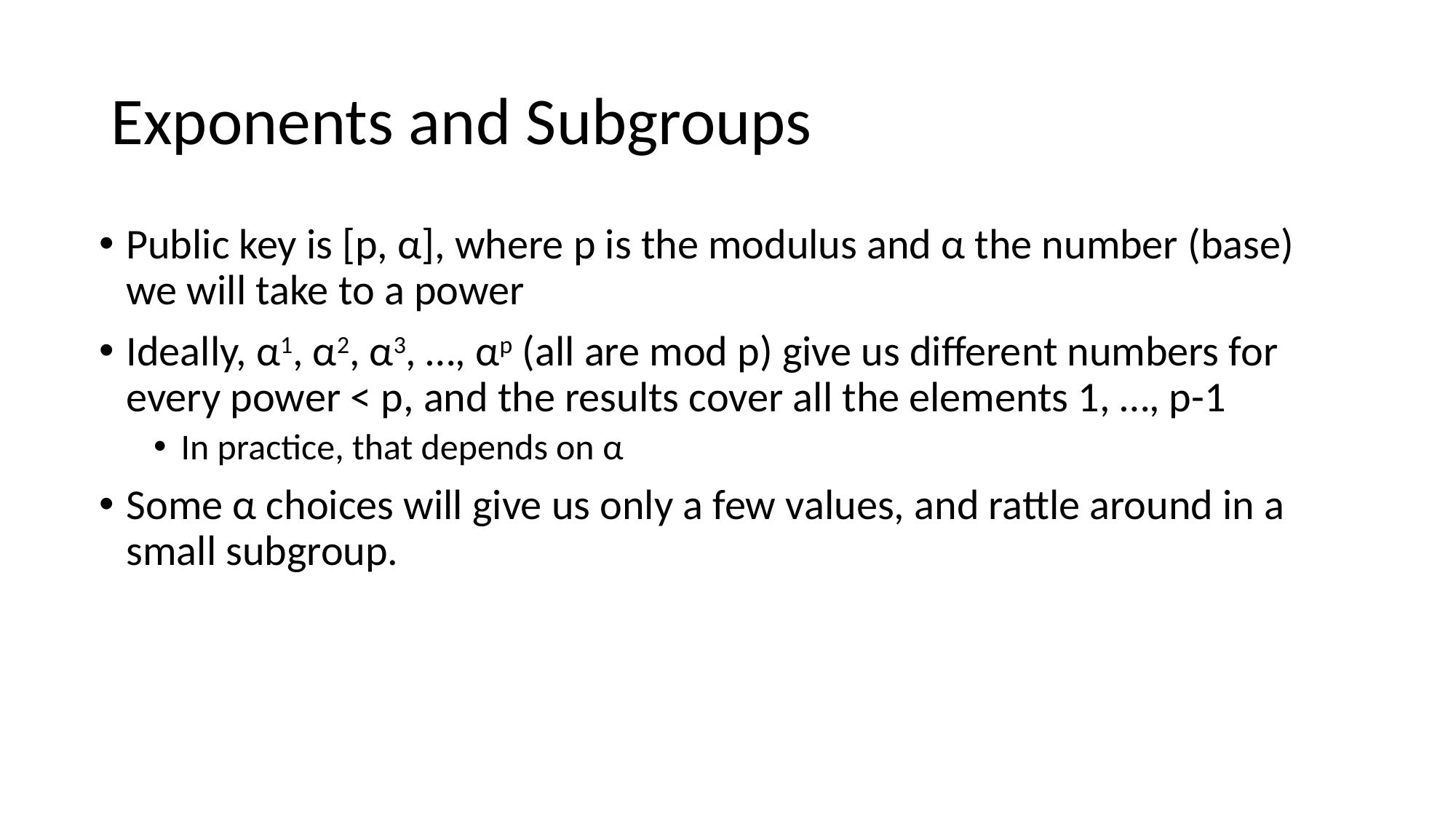

# Exponents and Subgroups
Public key is [p, α], where p is the modulus and α the number (base) we will take to a power
Ideally, α1, α2, α3, …, αp (all are mod p) give us different numbers for every power < p, and the results cover all the elements 1, …, p-1
In practice, that depends on α
Some α choices will give us only a few values, and rattle around in a small subgroup.